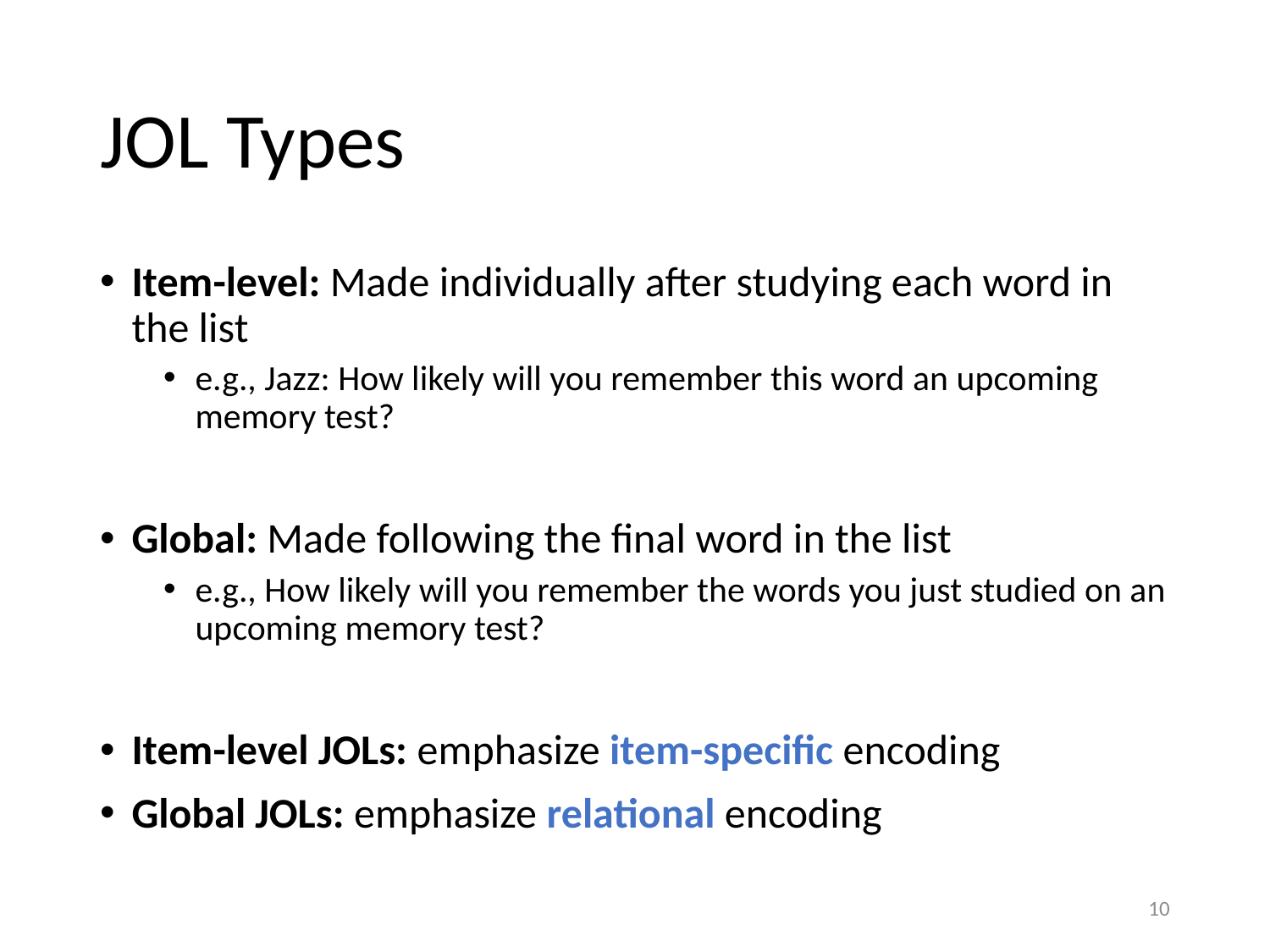

# JOL Types
Item-level: Made individually after studying each word in the list
e.g., Jazz: How likely will you remember this word an upcoming memory test?

Global: Made following the final word in the list
e.g., How likely will you remember the words you just studied on an upcoming memory test?

Item-level JOLs: emphasize item-specific encoding
Global JOLs: emphasize relational encoding
10